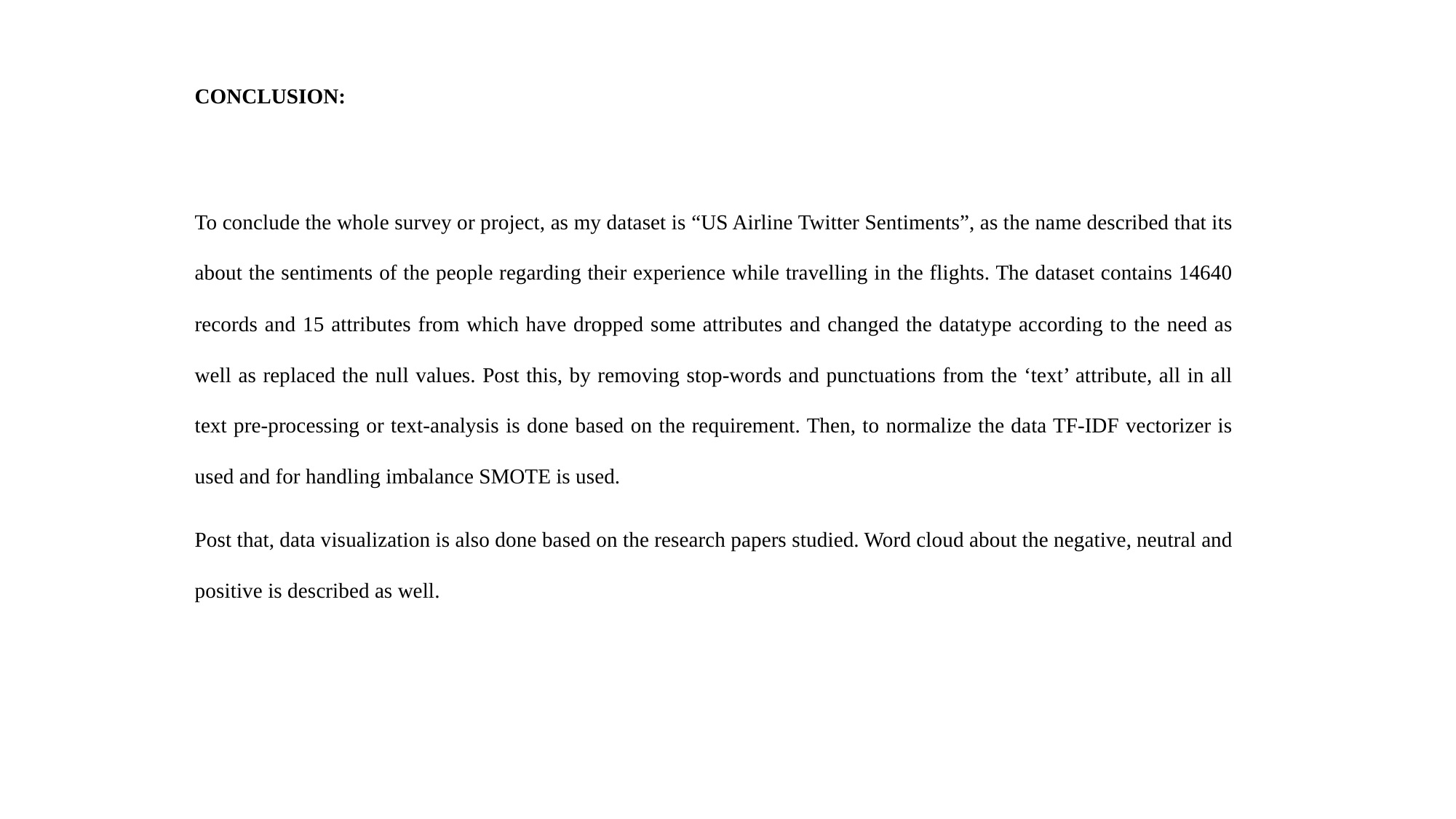

CONCLUSION:

To conclude the whole survey or project, as my dataset is “US Airline Twitter Sentiments”, as the name described that its about the sentiments of the people regarding their experience while travelling in the flights. The dataset contains 14640 records and 15 attributes from which have dropped some attributes and changed the datatype according to the need as well as replaced the null values. Post this, by removing stop-words and punctuations from the ‘text’ attribute, all in all text pre-processing or text-analysis is done based on the requirement. Then, to normalize the data TF-IDF vectorizer is used and for handling imbalance SMOTE is used.
Post that, data visualization is also done based on the research papers studied. Word cloud about the negative, neutral and positive is described as well.